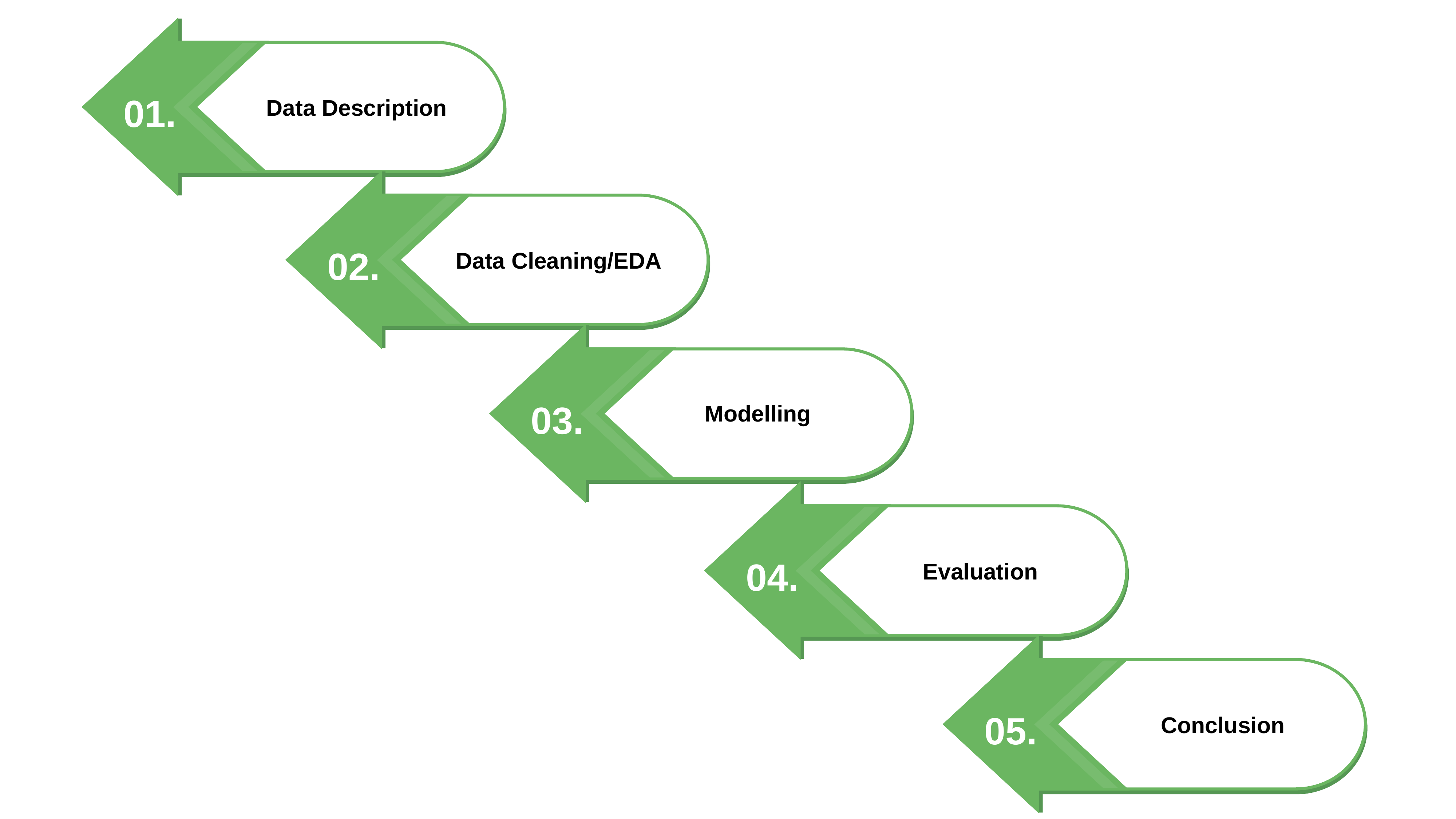

Data Description
01.

Data Cleaning/EDA
02.

Modelling
03.

Evaluation
04.

Conclusion
05.